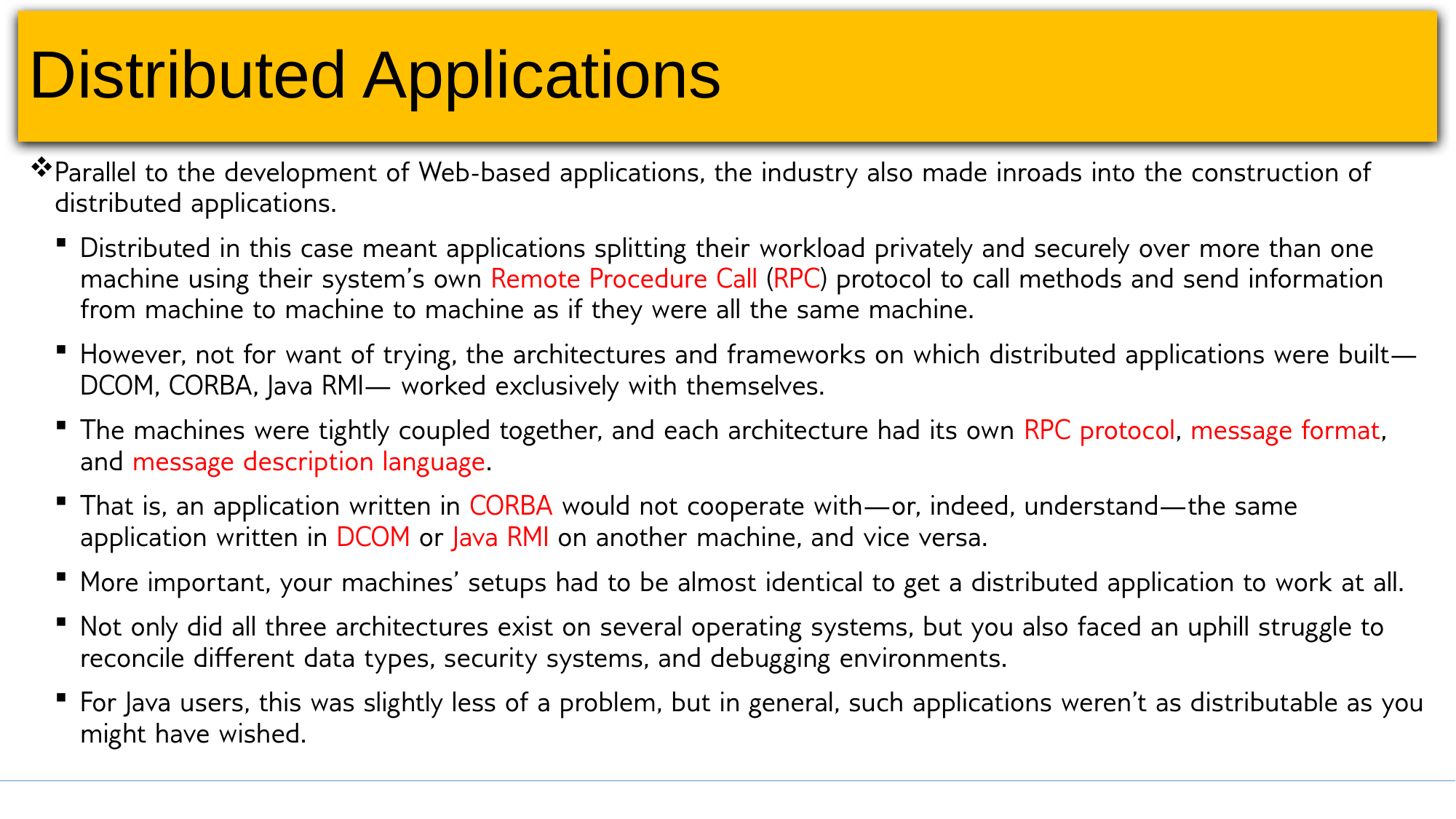

# Distributed Applications
Parallel to the development of Web-based applications, the industry also made inroads into the construction of distributed applications.
Distributed in this case meant applications splitting their workload privately and securely over more than one machine using their system’s own Remote Procedure Call (RPC) protocol to call methods and send information from machine to machine to machine as if they were all the same machine.
However, not for want of trying, the architectures and frameworks on which distributed applications were built—DCOM, CORBA, Java RMI— worked exclusively with themselves.
The machines were tightly coupled together, and each architecture had its own RPC protocol, message format, and message description language.
That is, an application written in CORBA would not cooperate with—or, indeed, understand—the same application written in DCOM or Java RMI on another machine, and vice versa.
More important, your machines’ setups had to be almost identical to get a distributed application to work at all.
Not only did all three architectures exist on several operating systems, but you also faced an uphill struggle to reconcile different data types, security systems, and debugging environments.
For Java users, this was slightly less of a problem, but in general, such applications weren’t as distributable as you might have wished.